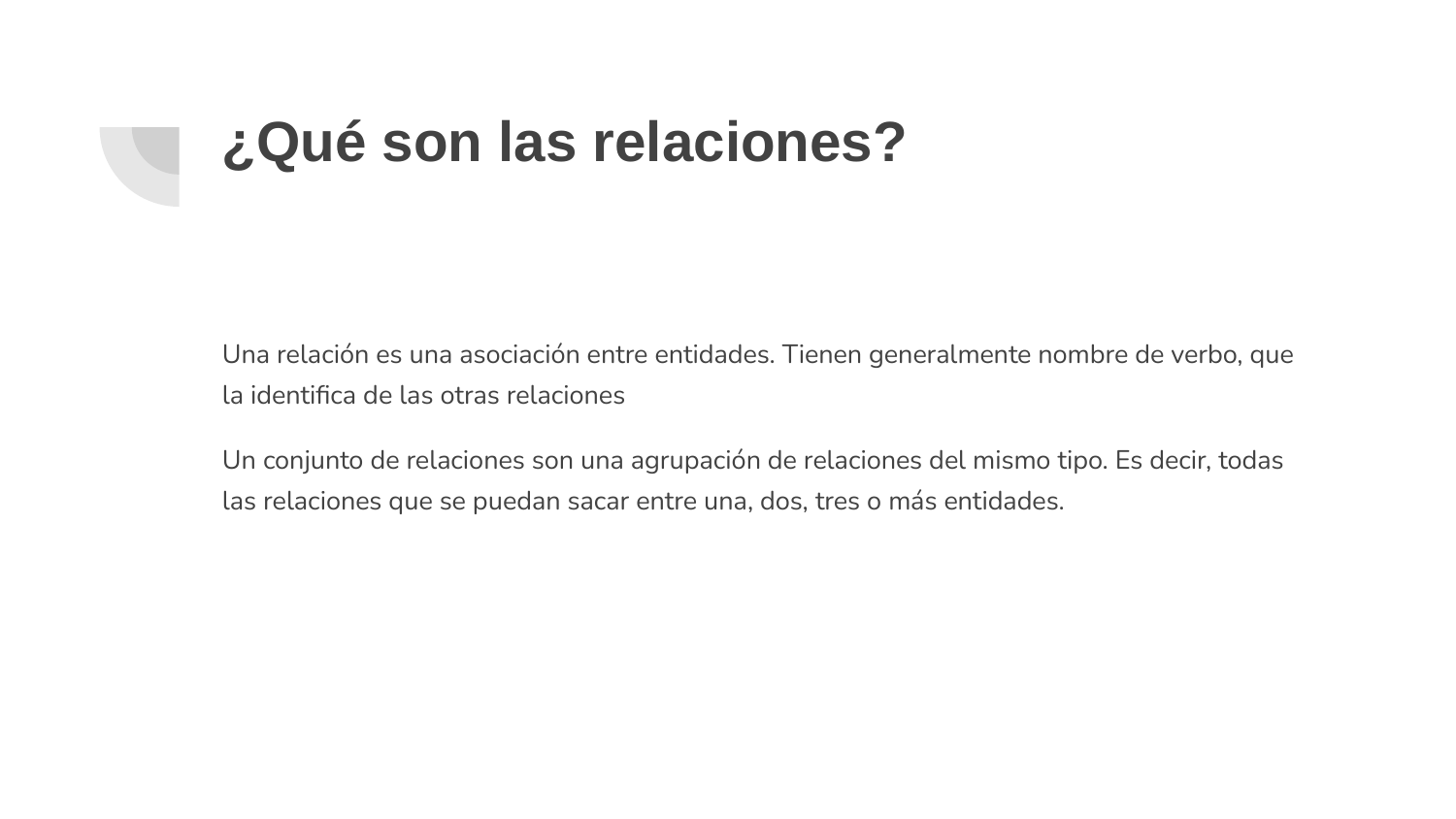

# ¿Qué son las relaciones?
Una relación es una asociación entre entidades. Tienen generalmente nombre de verbo, que la identifica de las otras relaciones
Un conjunto de relaciones son una agrupación de relaciones del mismo tipo. Es decir, todas las relaciones que se puedan sacar entre una, dos, tres o más entidades.